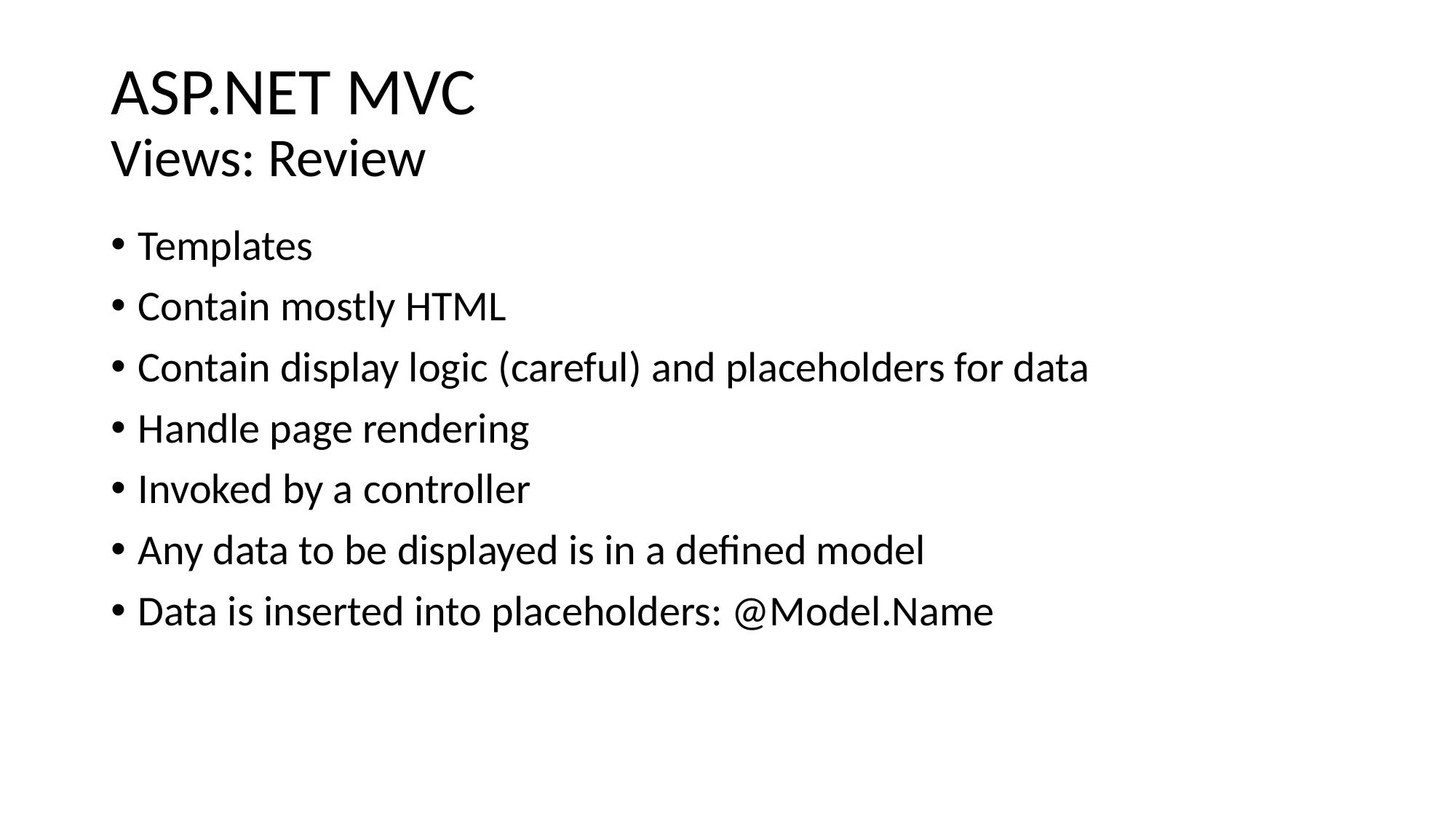

# ASP.NET MVC Views: Review
Templates
Contain mostly HTML
Contain display logic (careful) and placeholders for data
Handle page rendering
Invoked by a controller
Any data to be displayed is in a defined model
Data is inserted into placeholders: @Model.Name